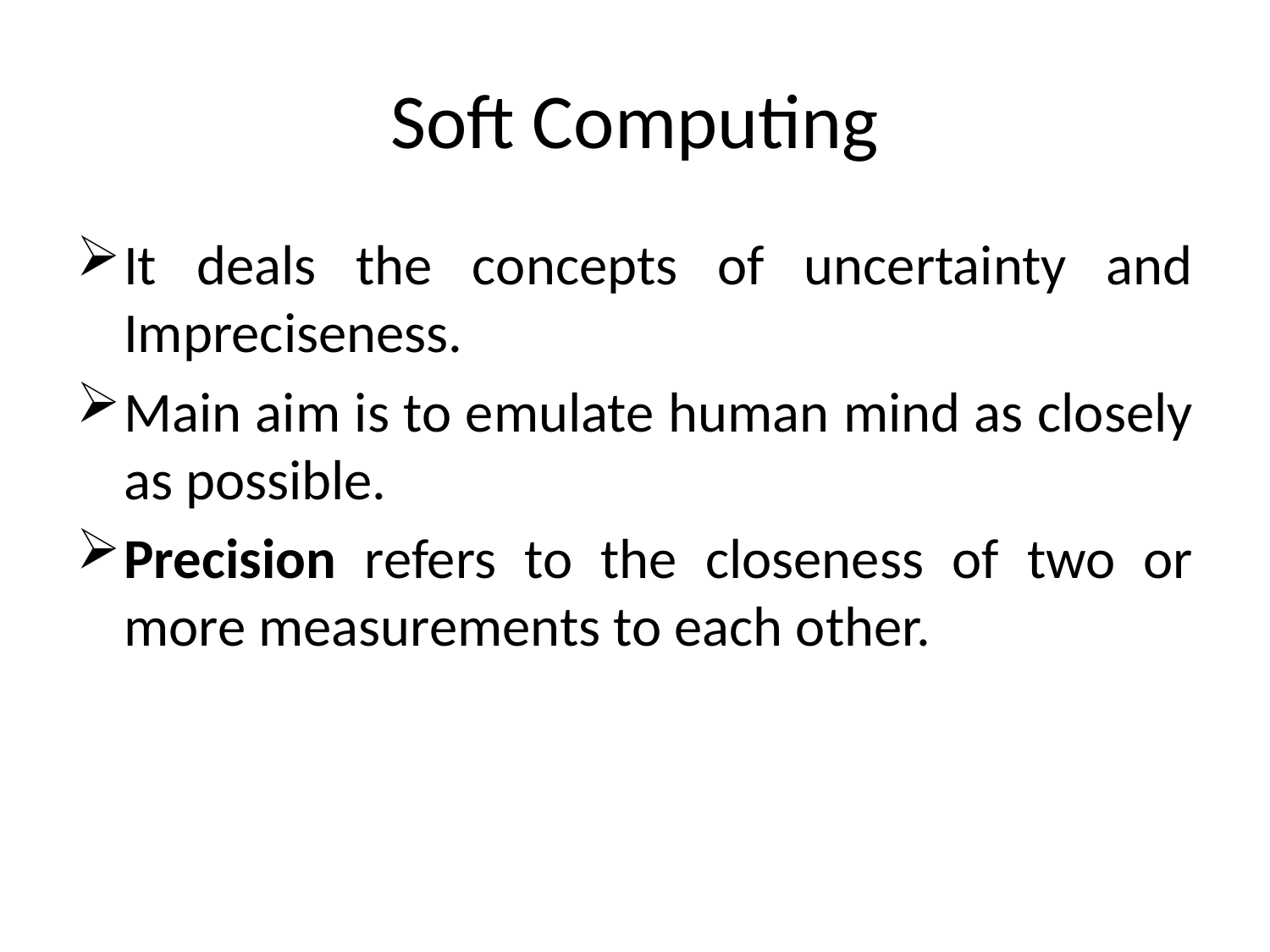

# Soft Computing
It deals the concepts of uncertainty and Impreciseness.
Main aim is to emulate human mind as closely as possible.
Precision refers to the closeness of two or more measurements to each other.